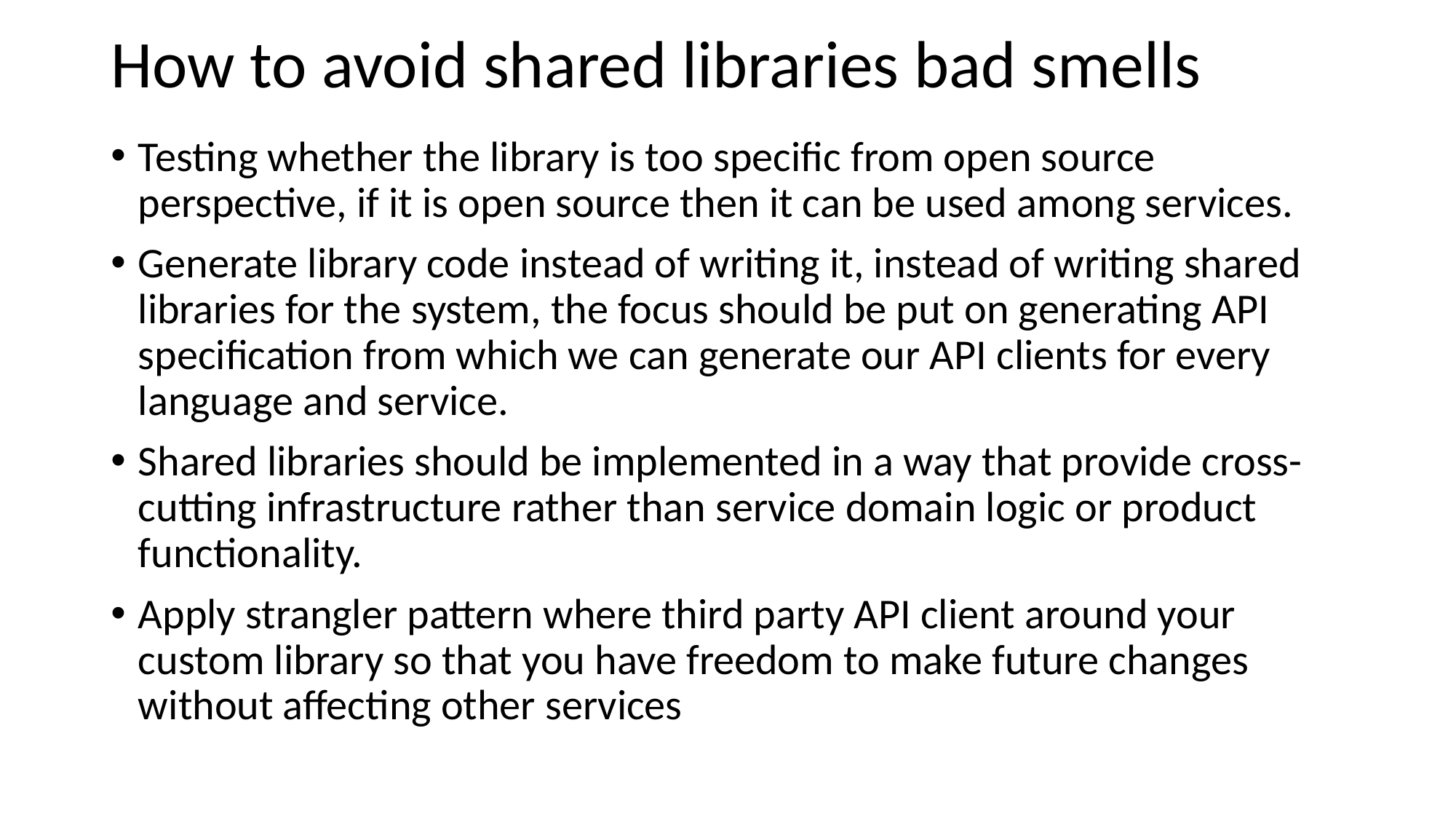

# How to avoid shared libraries bad smells
Testing whether the library is too specific from open source perspective, if it is open source then it can be used among services.
Generate library code instead of writing it, instead of writing shared libraries for the system, the focus should be put on generating API specification from which we can generate our API clients for every language and service.
Shared libraries should be implemented in a way that provide cross-cutting infrastructure rather than service domain logic or product functionality.
Apply strangler pattern where third party API client around your custom library so that you have freedom to make future changes without affecting other services